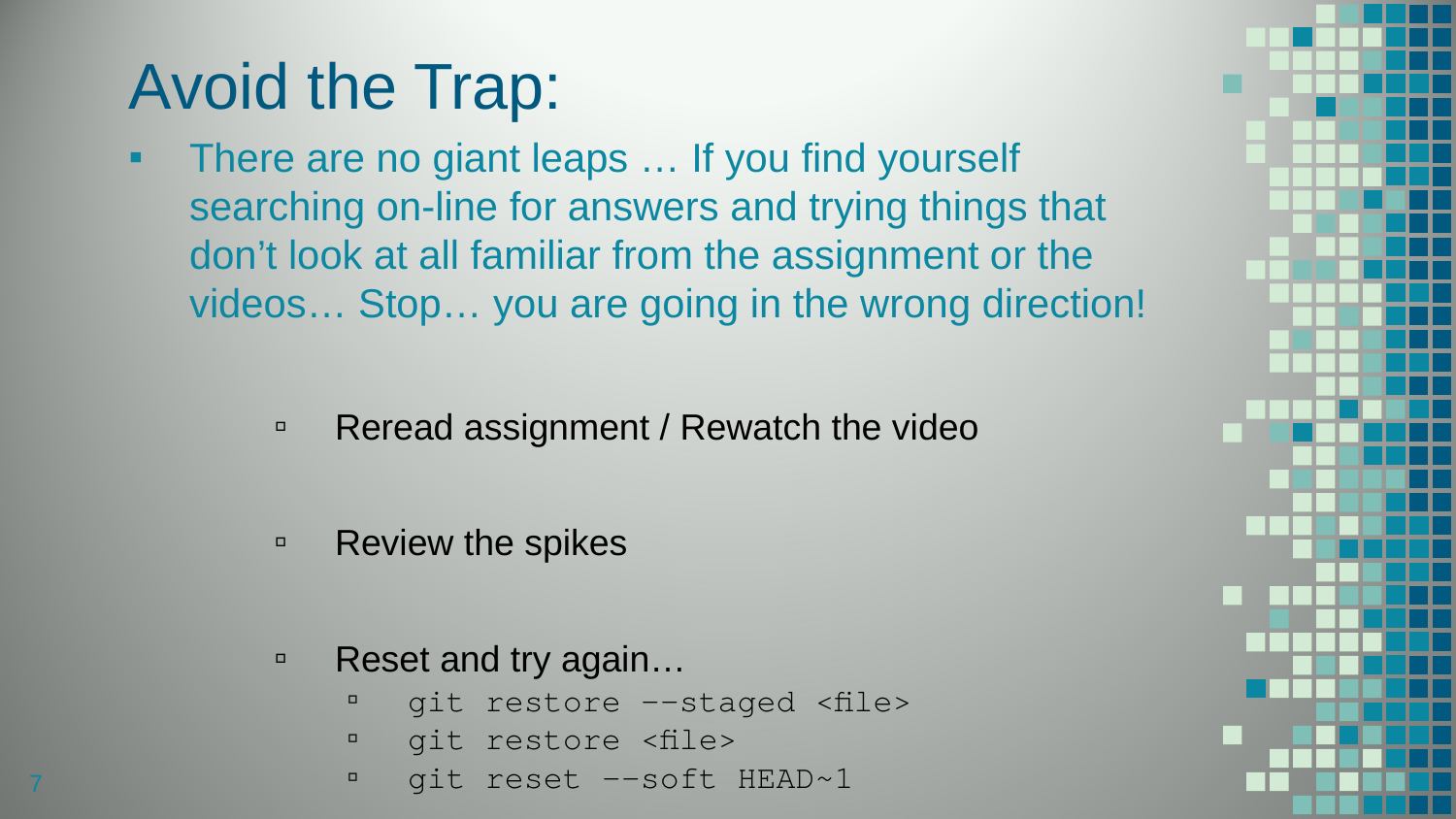

# Avoid the Trap:
There are no giant leaps … If you find yourself searching on-line for answers and trying things that don’t look at all familiar from the assignment or the videos… Stop… you are going in the wrong direction!

Reread assignment / Rewatch the video

Review the spikes

Reset and try again…
git restore --staged <file>
git restore <file>
git reset --soft HEAD~1
7